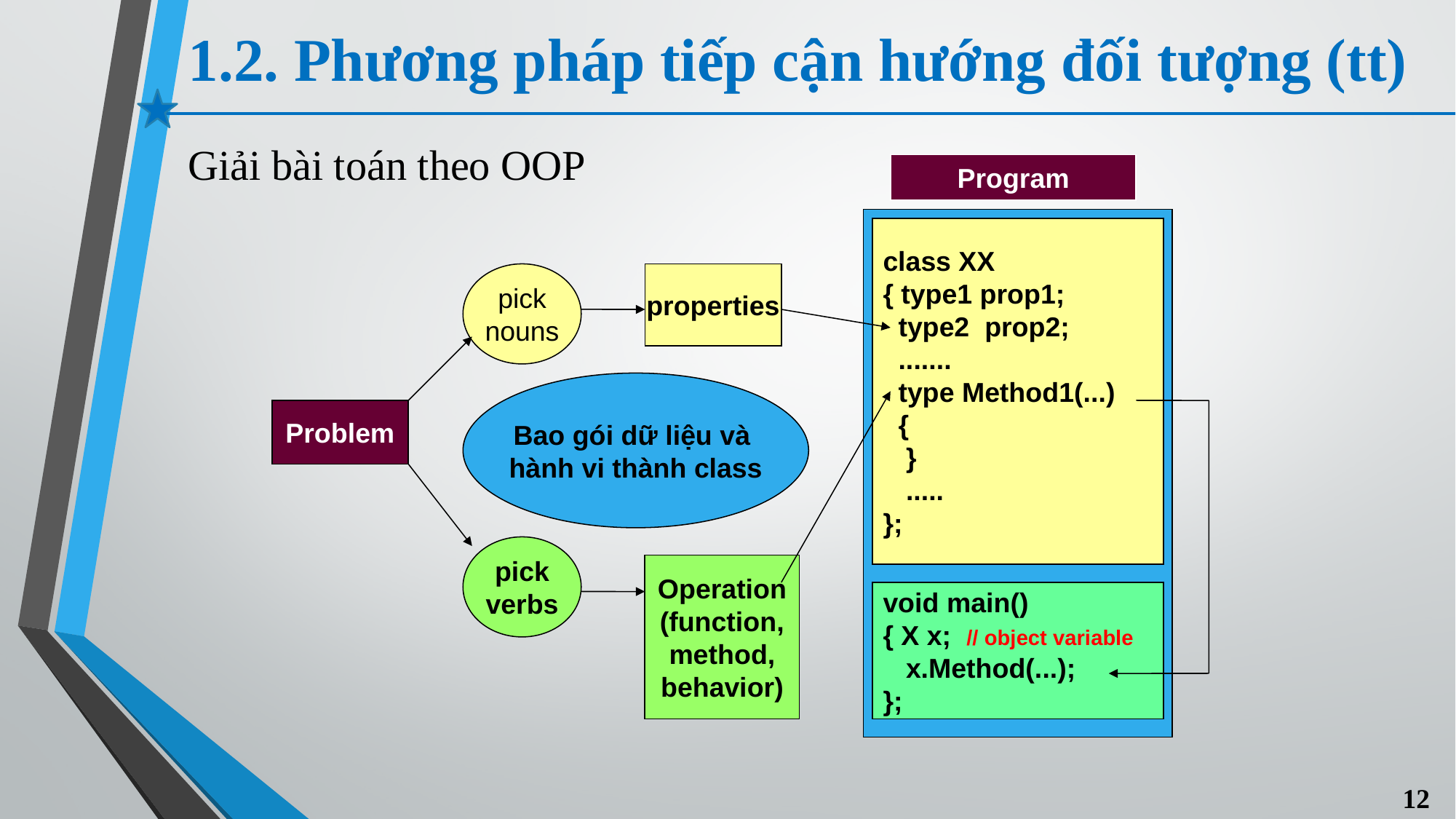

# 1.2. Phương pháp tiếp cận hướng đối tượng (tt)
Giải bài toán theo OOP
Program

class XX
{ type1 prop1;
  type2  prop2;
  .......
  type Method1(...)
  {
   }
   .....
};
pick
nouns
properties

Bao gói dữ liệu và
hành vi thành class

Problem

pick
verbs
Operation
(function,
method,
behavior)
void main()
{ X x;  // object variable
   x.Method(...);
};

12